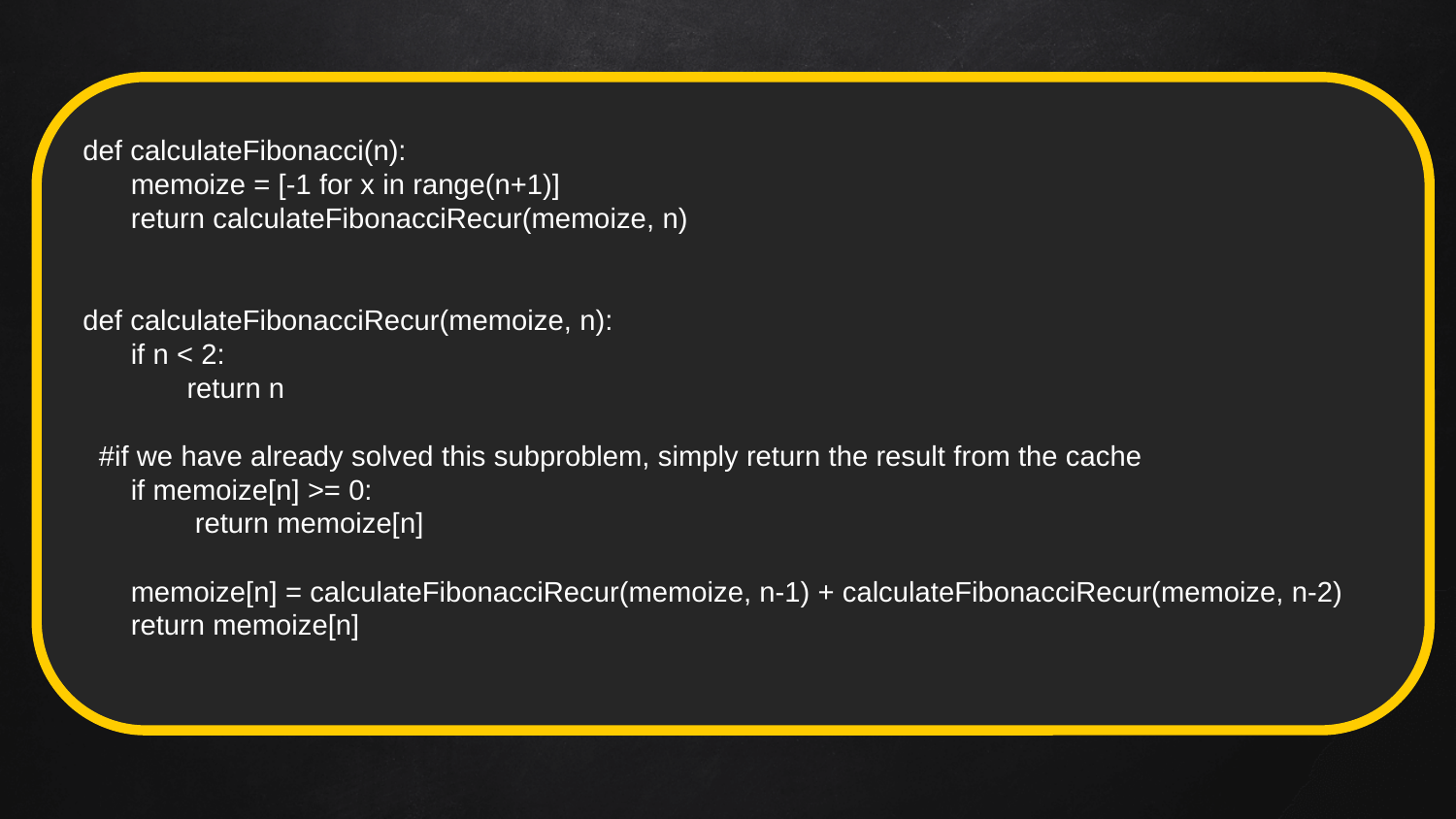

def calculateFibonacci(n):
      memoize = [-1 for x in range(n+1)]
      return calculateFibonacciRecur(memoize, n)
def calculateFibonacciRecur(memoize, n):
      if n < 2:
             return n
  #if we have already solved this subproblem, simply return the result from the cache
      if memoize[n] >= 0:
              return memoize[n]
      memoize[n] = calculateFibonacciRecur(memoize, n-1) + calculateFibonacciRecur(memoize, n-2)
      return memoize[n]